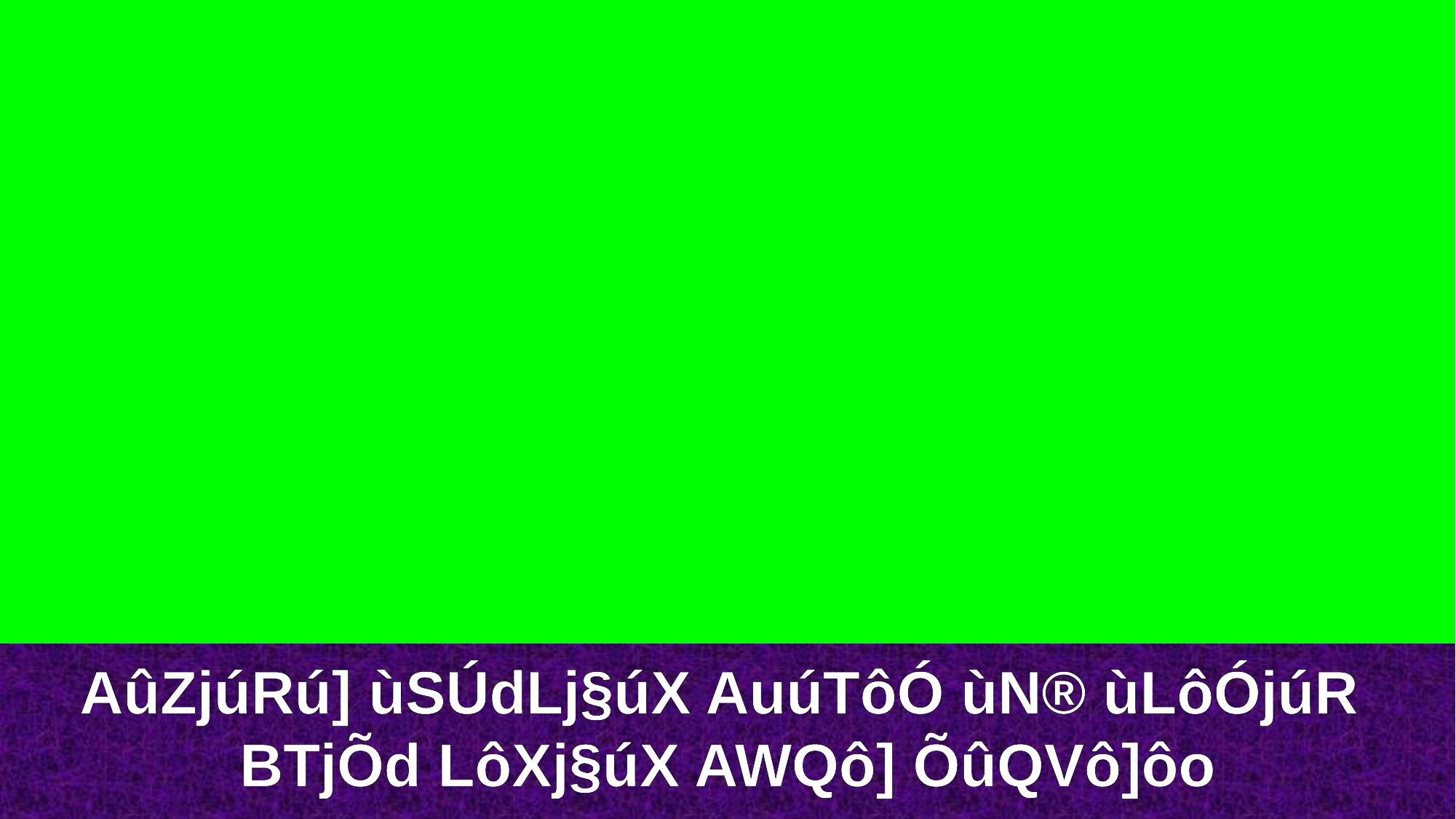

AûZjúRú] ùSÚdLj§úX AuúTôÓ ùN® ùLôÓjúR
BTjÕd LôXj§úX AWQô] ÕûQVô]ôo